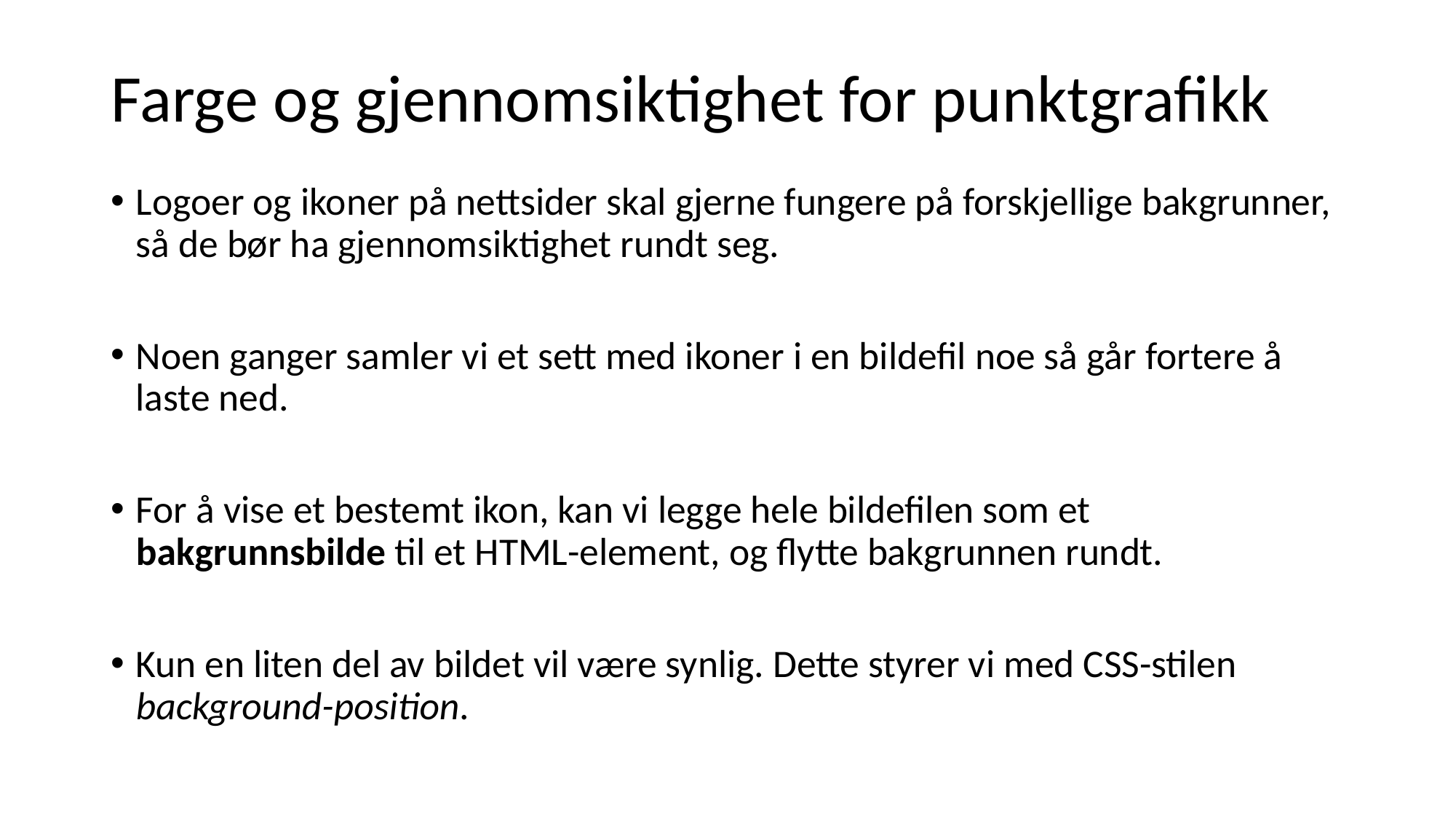

# Farge og gjennomsiktighet for punktgrafikk
Logoer og ikoner på nettsider skal gjerne fungere på forskjellige bakgrunner, så de bør ha gjennomsiktighet rundt seg.

Noen ganger samler vi et sett med ikoner i en bildefil noe så går fortere å laste ned.

For å vise et bestemt ikon, kan vi legge hele bildefilen som et bakgrunnsbilde til et HTML-element, og flytte bakgrunnen rundt.

Kun en liten del av bildet vil være synlig. Dette styrer vi med CSS-stilen background-position.